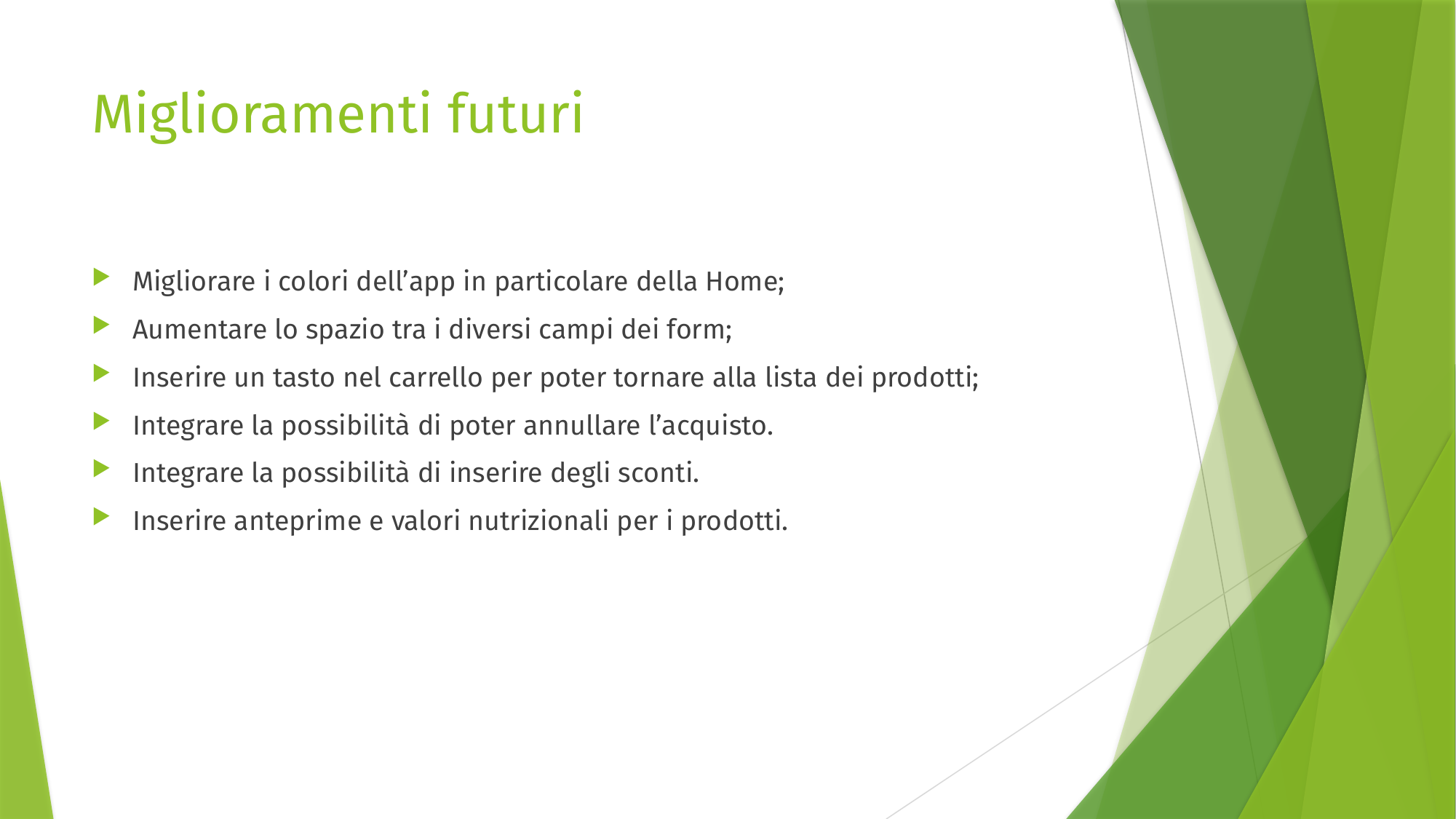

# Miglioramenti futuri
Migliorare i colori dell’app in particolare della Home;
Aumentare lo spazio tra i diversi campi dei form;
Inserire un tasto nel carrello per poter tornare alla lista dei prodotti;
Integrare la possibilità di poter annullare l’acquisto.
Integrare la possibilità di inserire degli sconti.
Inserire anteprime e valori nutrizionali per i prodotti.